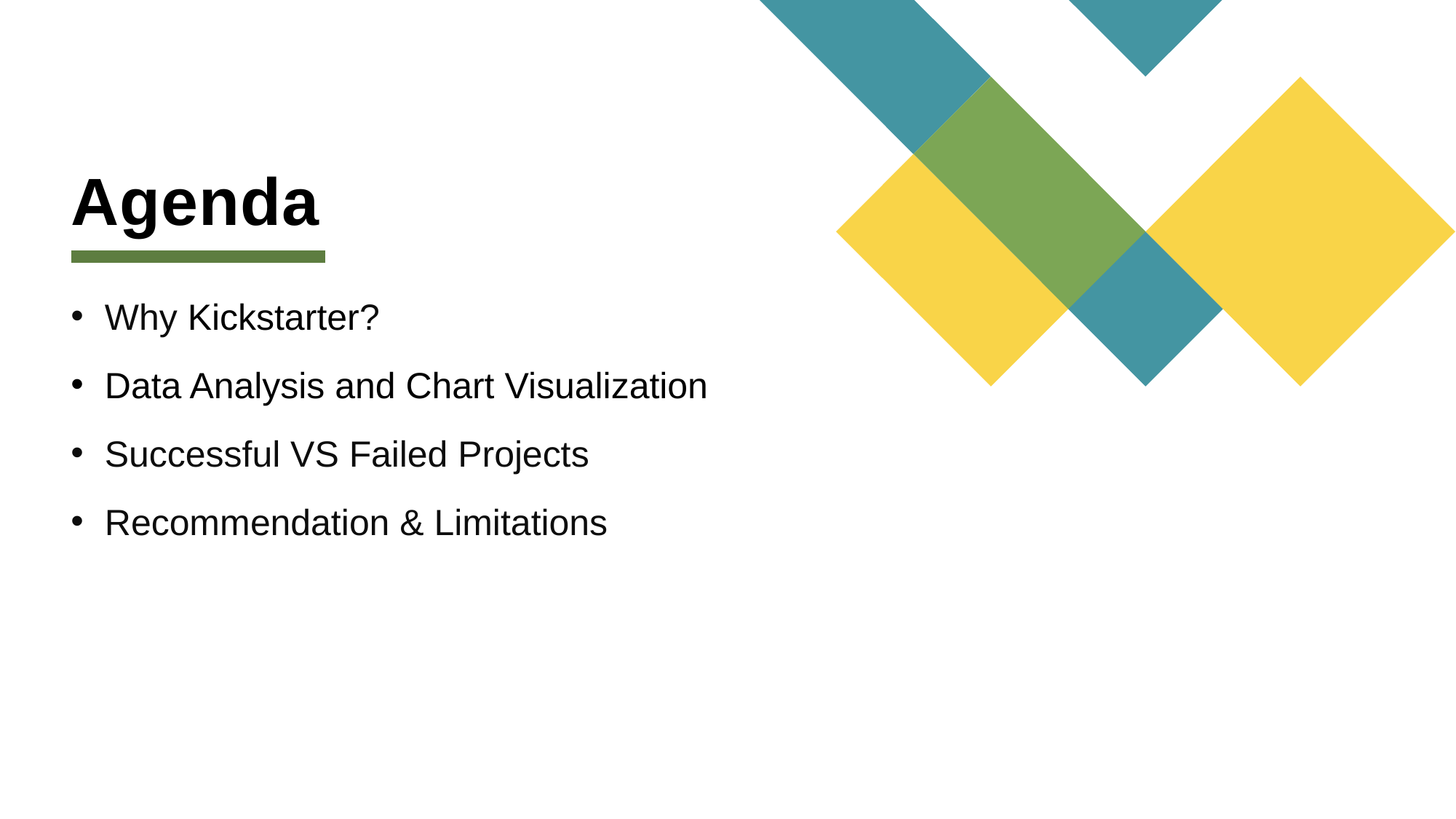

# Agenda
Why Kickstarter?
Data Analysis and Chart Visualization
Successful VS Failed Projects
Recommendation & Limitations